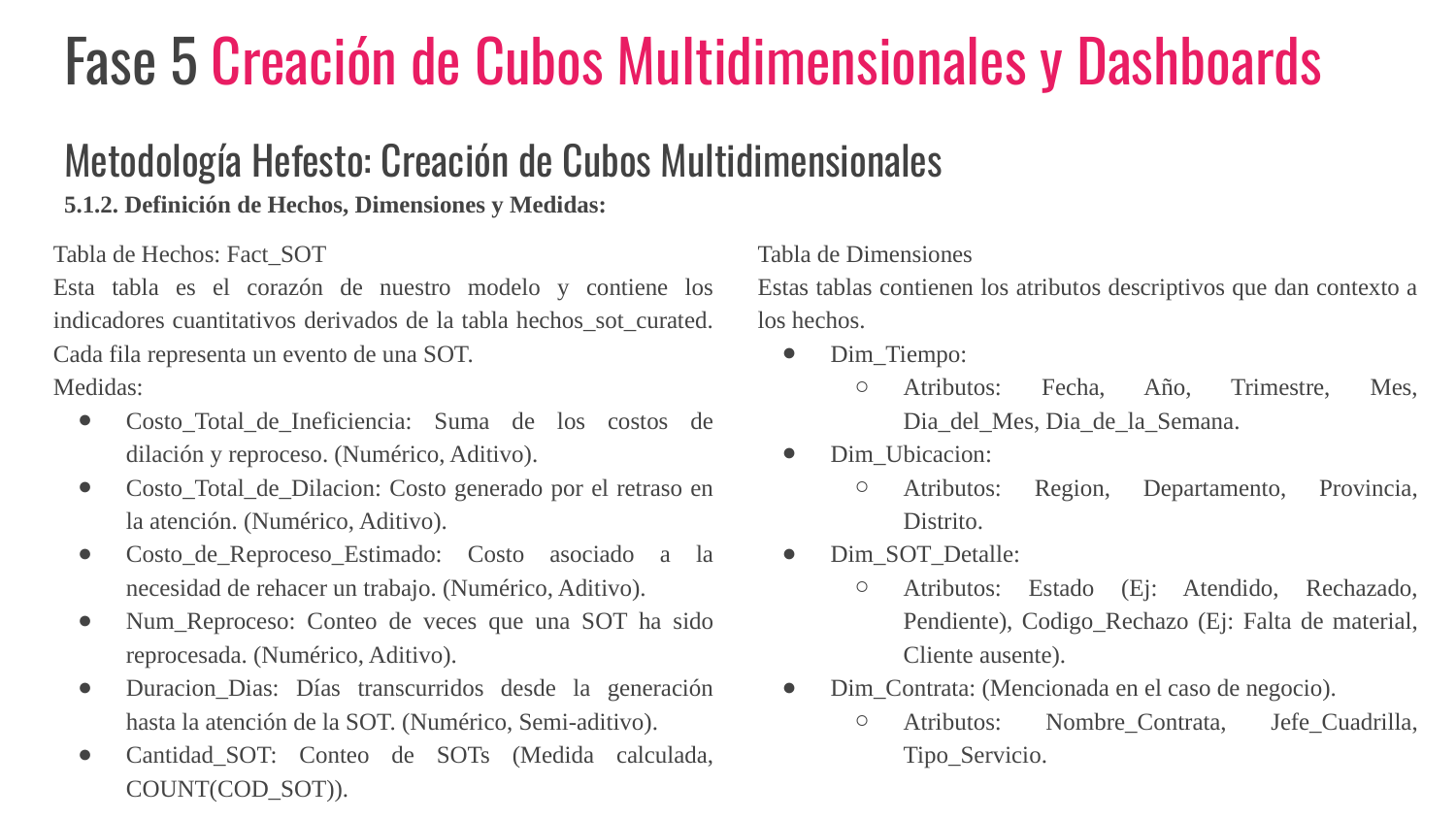

# Fase 5 Creación de Cubos Multidimensionales y Dashboards
Metodología Hefesto: Creación de Cubos Multidimensionales

5.1.2. Definición de Hechos, Dimensiones y Medidas:
Tabla de Hechos: Fact_SOT
Esta tabla es el corazón de nuestro modelo y contiene los indicadores cuantitativos derivados de la tabla hechos_sot_curated. Cada fila representa un evento de una SOT.
Medidas:
Costo_Total_de_Ineficiencia: Suma de los costos de dilación y reproceso. (Numérico, Aditivo).
Costo_Total_de_Dilacion: Costo generado por el retraso en la atención. (Numérico, Aditivo).
Costo_de_Reproceso_Estimado: Costo asociado a la necesidad de rehacer un trabajo. (Numérico, Aditivo).
Num_Reproceso: Conteo de veces que una SOT ha sido reprocesada. (Numérico, Aditivo).
Duracion_Dias: Días transcurridos desde la generación hasta la atención de la SOT. (Numérico, Semi-aditivo).
Cantidad_SOT: Conteo de SOTs (Medida calculada, COUNT(COD_SOT)).
Tabla de Dimensiones
Estas tablas contienen los atributos descriptivos que dan contexto a los hechos.
Dim_Tiempo:
Atributos: Fecha, Año, Trimestre, Mes, Dia_del_Mes, Dia_de_la_Semana.
Dim_Ubicacion:
Atributos: Region, Departamento, Provincia, Distrito.
Dim_SOT_Detalle:
Atributos: Estado (Ej: Atendido, Rechazado, Pendiente), Codigo_Rechazo (Ej: Falta de material, Cliente ausente).
Dim_Contrata: (Mencionada en el caso de negocio).
Atributos: Nombre_Contrata, Jefe_Cuadrilla, Tipo_Servicio.